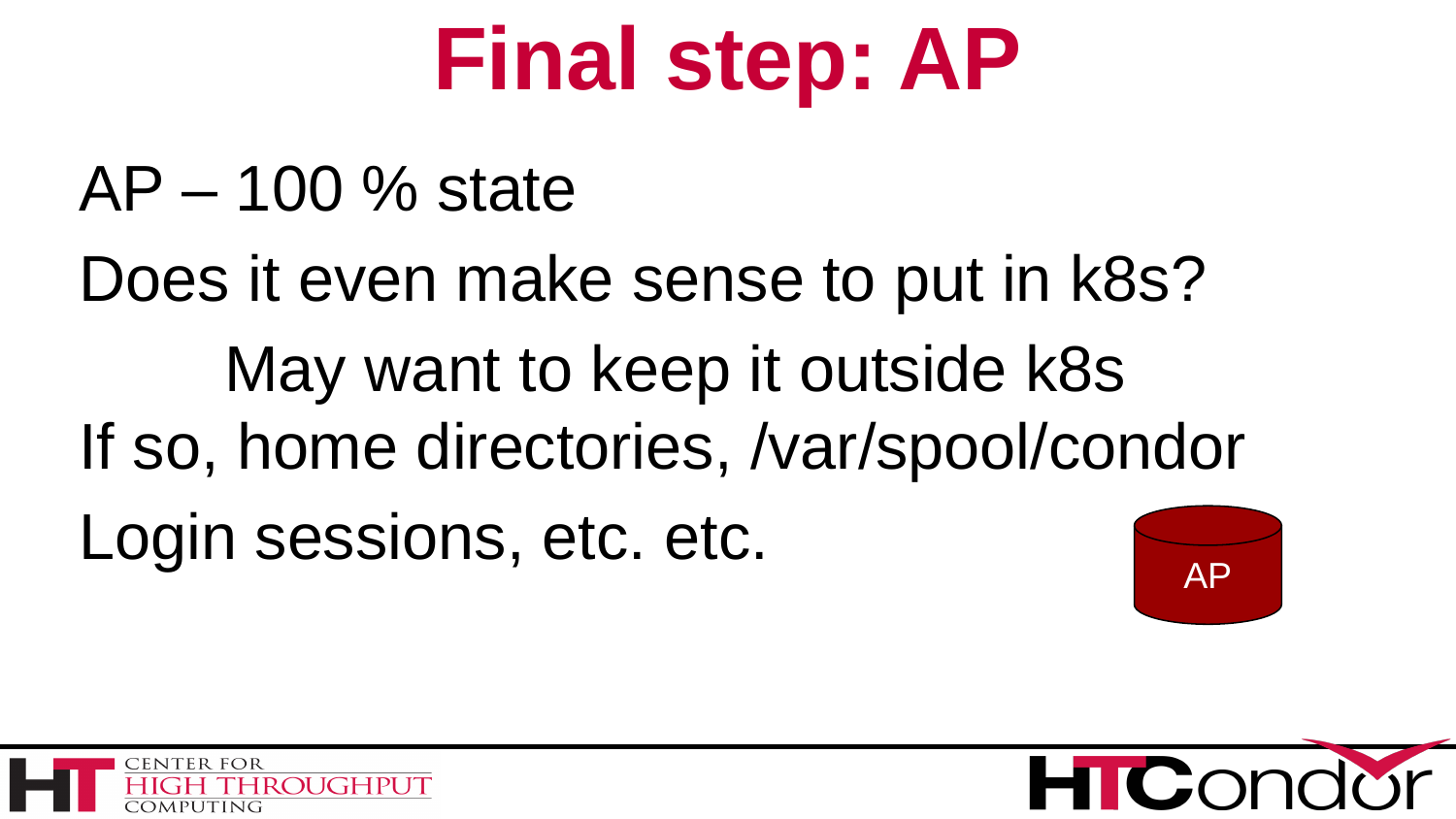

# Final step: AP
AP – 100 % state
Does it even make sense to put in k8s?
	May want to keep it outside k8s
If so, home directories, /var/spool/condor
Login sessions, etc. etc.
AP